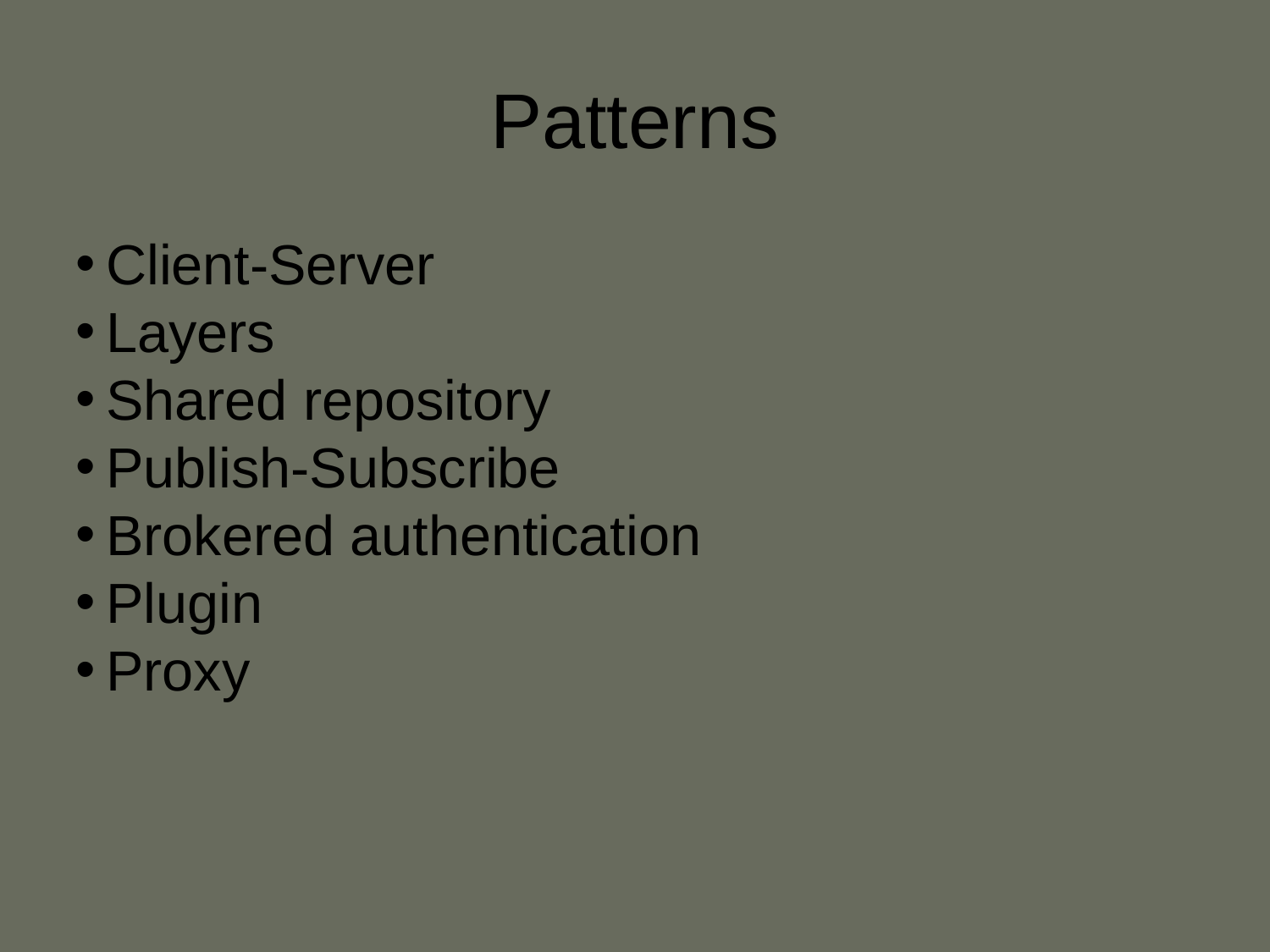

Patterns
Client-Server
Layers
Shared repository
Publish-Subscribe
Brokered authentication
Plugin
Proxy